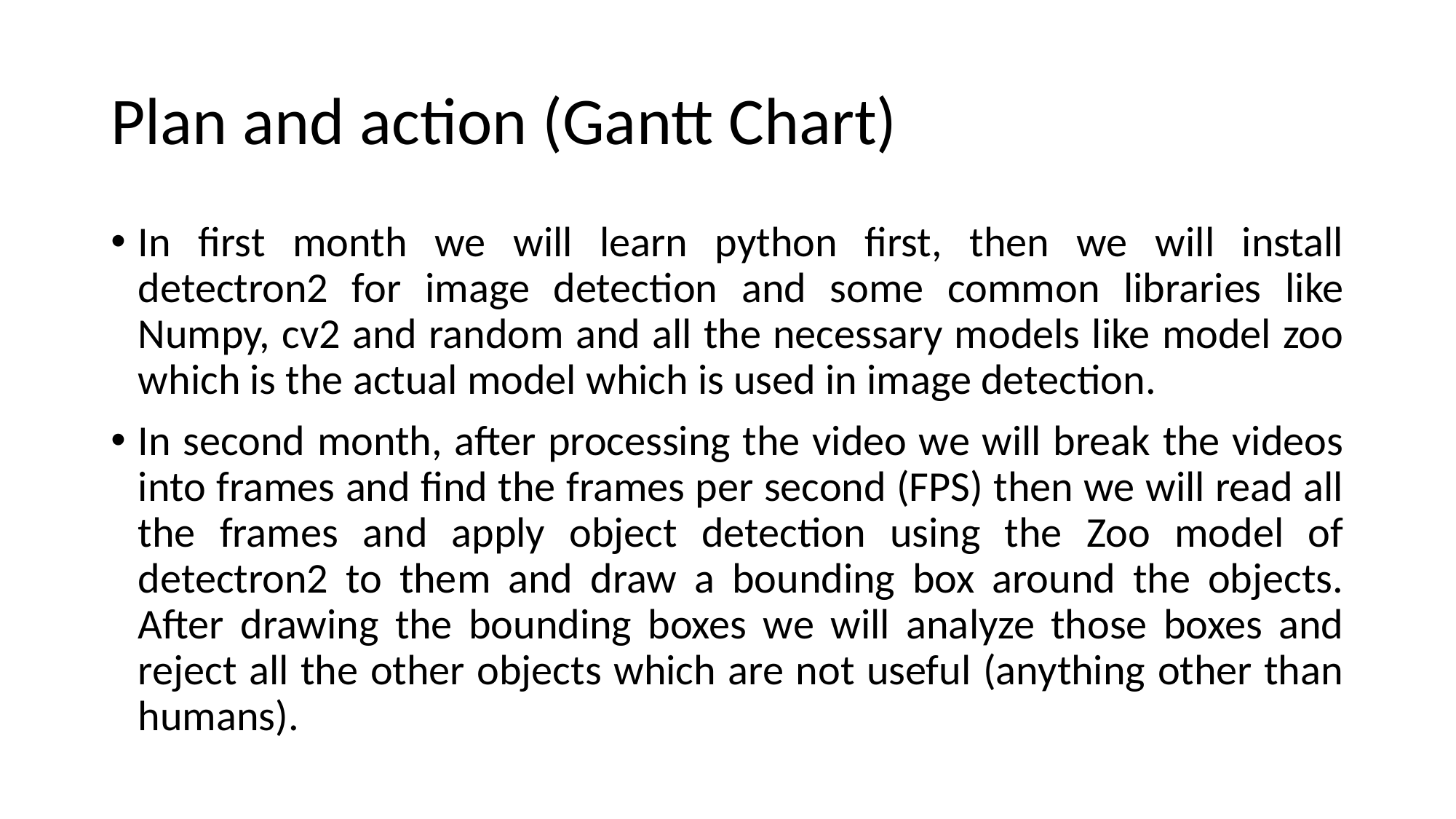

# Plan and action (Gantt Chart)
In first month we will learn python first, then we will install detectron2 for image detection and some common libraries like Numpy, cv2 and random and all the necessary models like model zoo which is the actual model which is used in image detection.
In second month, after processing the video we will break the videos into frames and find the frames per second (FPS) then we will read all the frames and apply object detection using the Zoo model of detectron2 to them and draw a bounding box around the objects. After drawing the bounding boxes we will analyze those boxes and reject all the other objects which are not useful (anything other than humans).